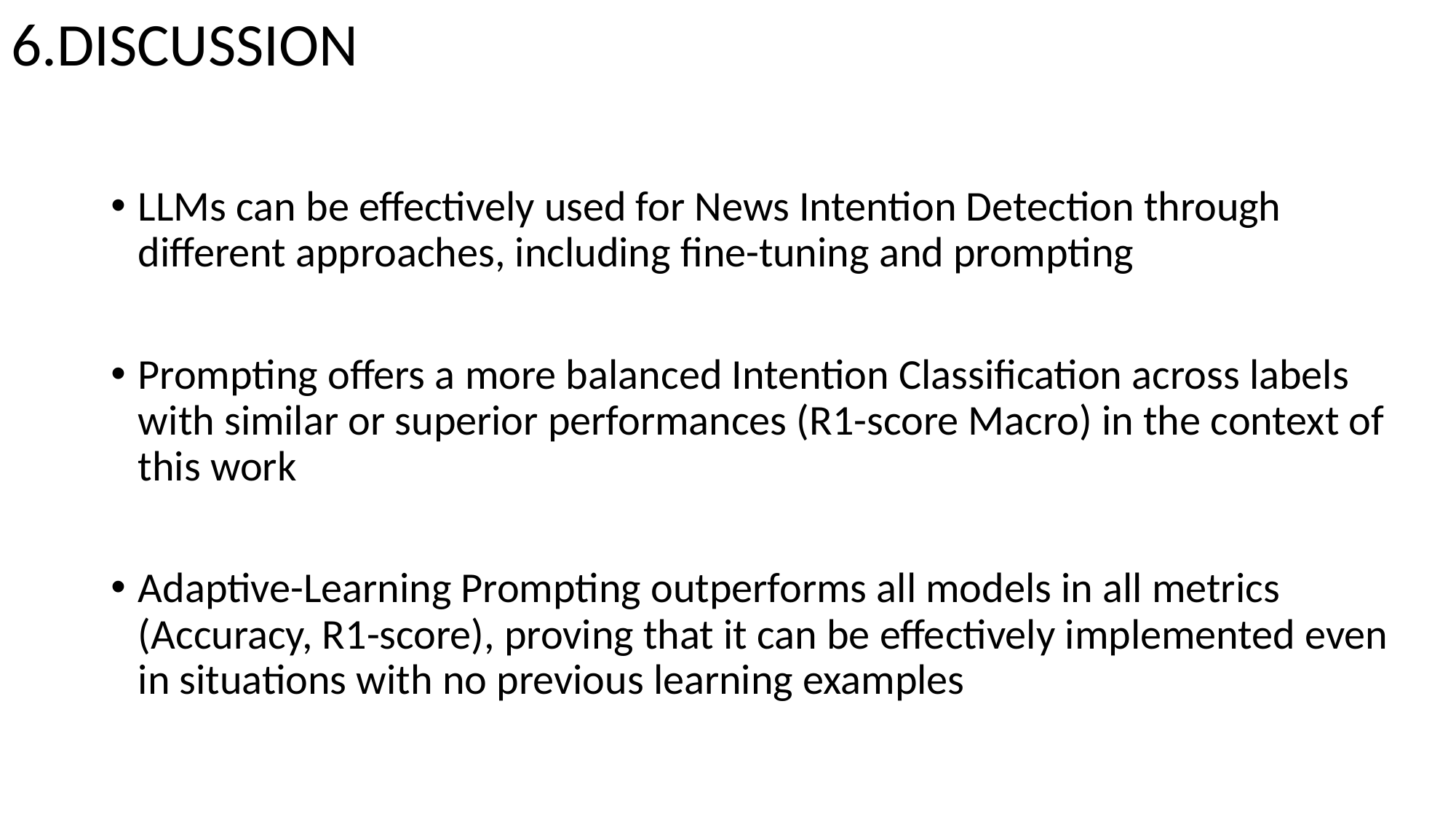

# 6.DISCUSSION

LLMs can be effectively used for News Intention Detection through different approaches, including fine-tuning and prompting

Prompting offers a more balanced Intention Classification across labels with similar or superior performances (R1-score Macro) in the context of this work

Adaptive-Learning Prompting outperforms all models in all metrics (Accuracy, R1-score), proving that it can be effectively implemented even in situations with no previous learning examples